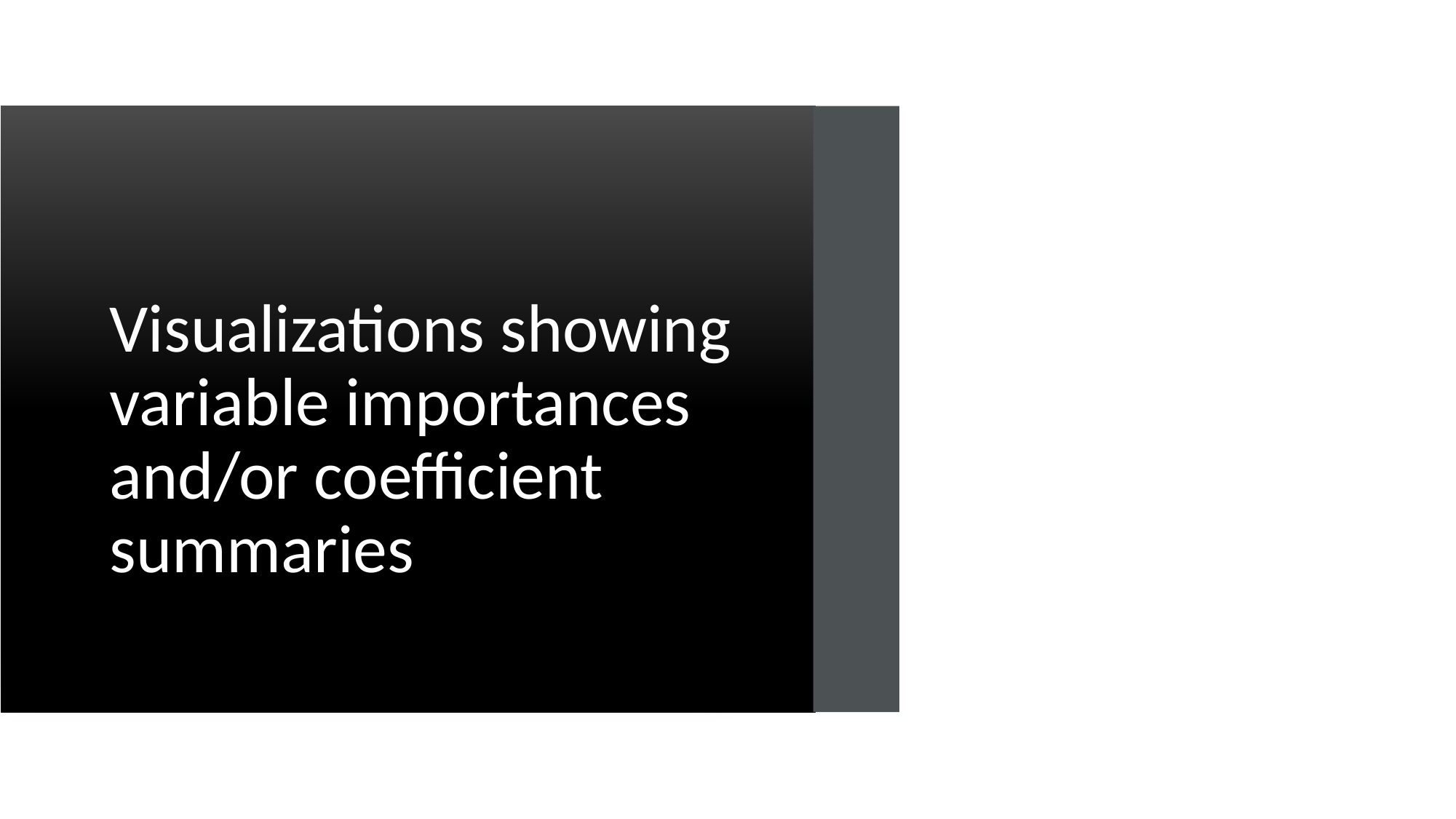

# Visualizations showing variable importances and/or coefficient summaries